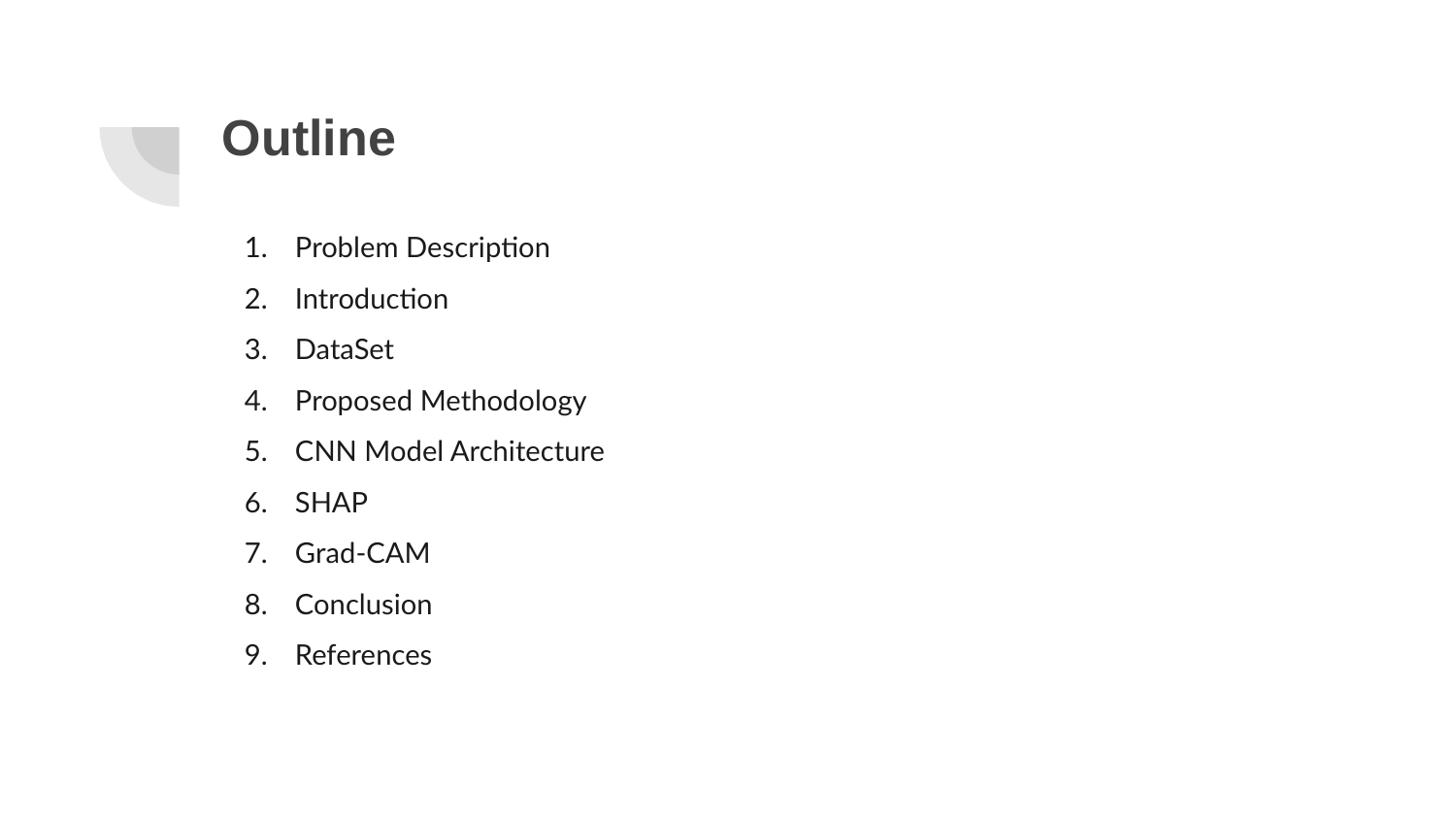

# Outline
Problem Description
Introduction
DataSet
Proposed Methodology
CNN Model Architecture
SHAP
Grad-CAM
Conclusion
References